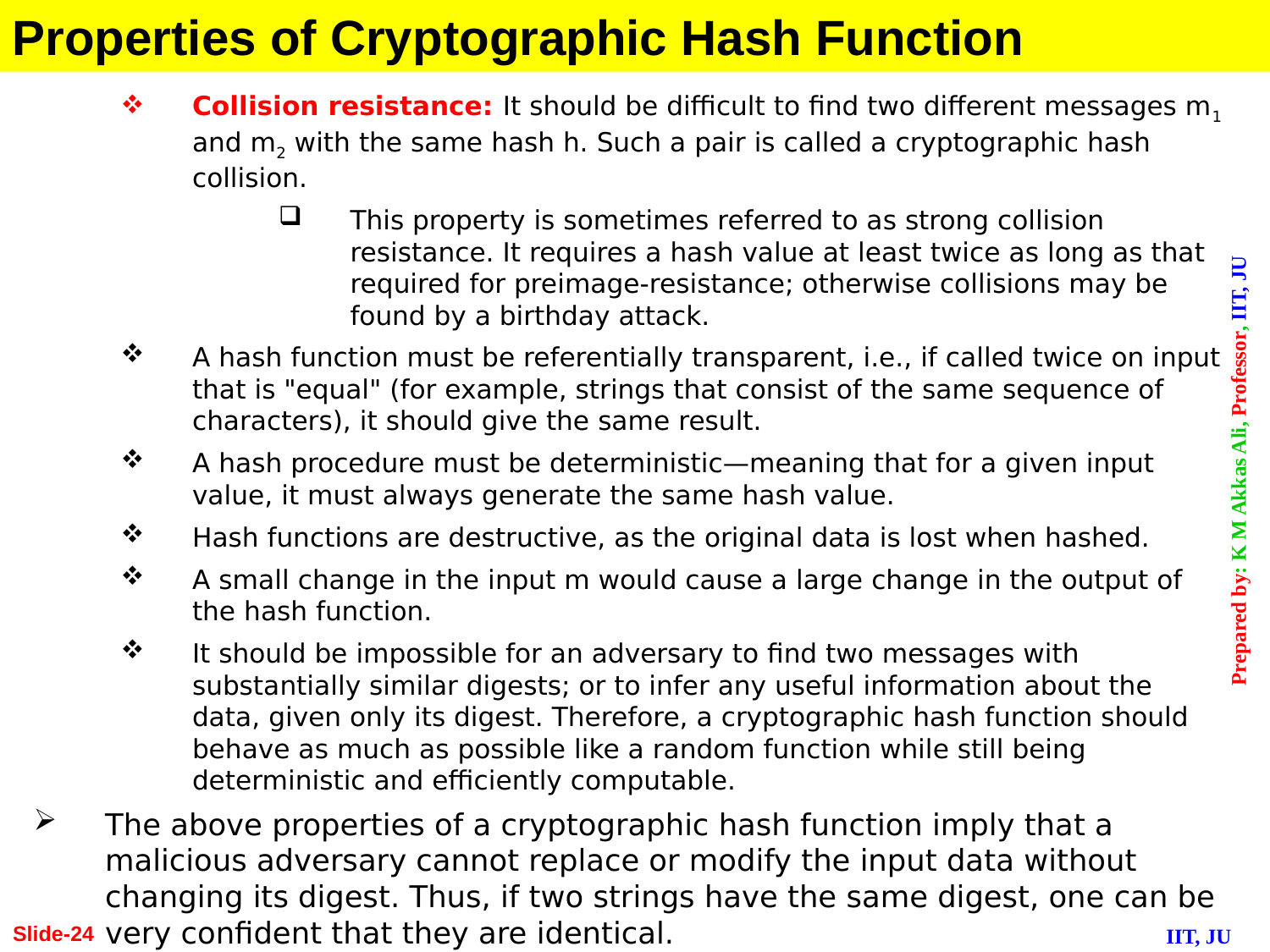

Properties of Cryptographic Hash Function
Collision resistance: It should be difficult to find two different messages m1 and m2 with the same hash h. Such a pair is called a cryptographic hash collision.
This property is sometimes referred to as strong collision resistance. It requires a hash value at least twice as long as that required for preimage-resistance; otherwise collisions may be found by a birthday attack.
A hash function must be referentially transparent, i.e., if called twice on input that is "equal" (for example, strings that consist of the same sequence of characters), it should give the same result.
A hash procedure must be deterministic—meaning that for a given input value, it must always generate the same hash value.
Hash functions are destructive, as the original data is lost when hashed.
A small change in the input m would cause a large change in the output of the hash function.
It should be impossible for an adversary to find two messages with substantially similar digests; or to infer any useful information about the data, given only its digest. Therefore, a cryptographic hash function should behave as much as possible like a random function while still being deterministic and efficiently computable.
The above properties of a cryptographic hash function imply that a malicious adversary cannot replace or modify the input data without changing its digest. Thus, if two strings have the same digest, one can be very confident that they are identical.
Slide-24